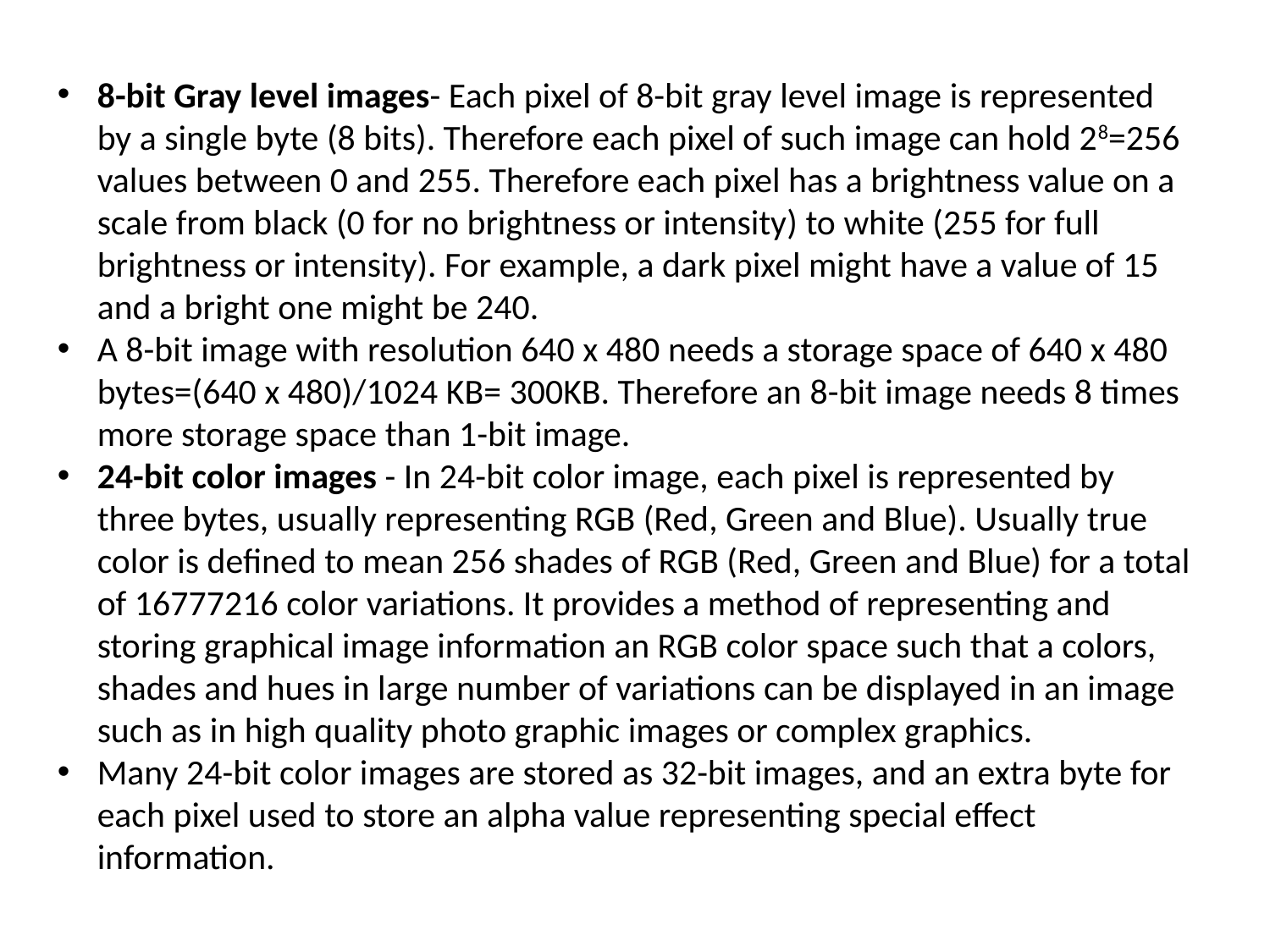

8-bit Gray level images- Each pixel of 8-bit gray level image is represented by a single byte (8 bits). Therefore each pixel of such image can hold 28=256 values between 0 and 255. Therefore each pixel has a brightness value on a scale from black (0 for no brightness or intensity) to white (255 for full brightness or intensity). For example, a dark pixel might have a value of 15 and a bright one might be 240.
A 8-bit image with resolution 640 x 480 needs a storage space of 640 x 480 bytes=(640 x 480)/1024 KB= 300KB. Therefore an 8-bit image needs 8 times more storage space than 1-bit image.
24-bit color images - In 24-bit color image, each pixel is represented by three bytes, usually representing RGB (Red, Green and Blue). Usually true color is defined to mean 256 shades of RGB (Red, Green and Blue) for a total of 16777216 color variations. It provides a method of representing and storing graphical image information an RGB color space such that a colors, shades and hues in large number of variations can be displayed in an image such as in high quality photo graphic images or complex graphics.
Many 24-bit color images are stored as 32-bit images, and an extra byte for each pixel used to store an alpha value representing special effect information.